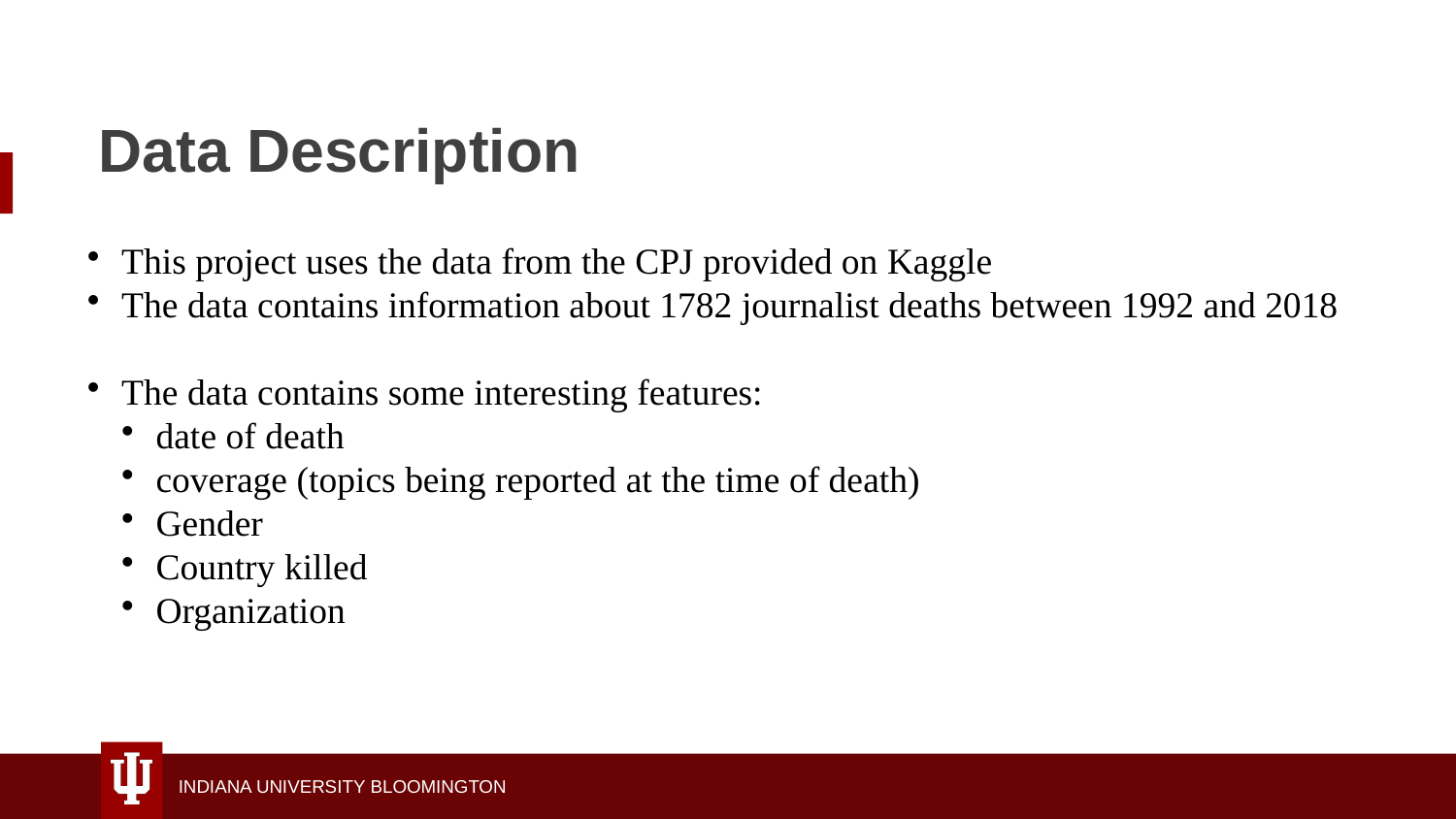

Data Description
This project uses the data from the CPJ provided on Kaggle
The data contains information about 1782 journalist deaths between 1992 and 2018

The data contains some interesting features:
date of death
coverage (topics being reported at the time of death)
Gender
Country killed
Organization